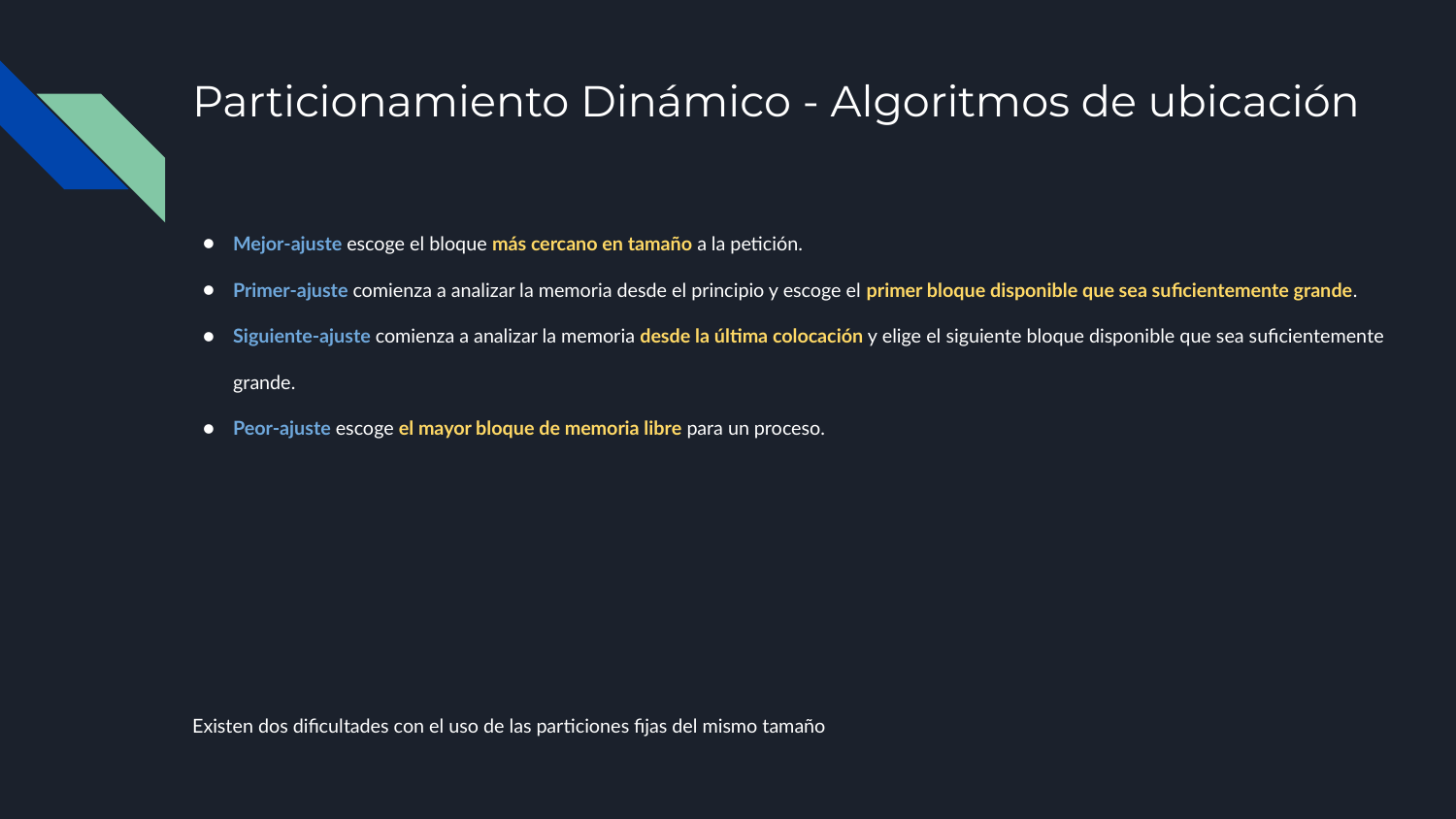

# Particionamiento Dinámico - Algoritmos de ubicación
Mejor-ajuste escoge el bloque más cercano en tamaño a la petición.
Primer-ajuste comienza a analizar la memoria desde el principio y escoge el primer bloque disponible que sea suficientemente grande.
Siguiente-ajuste comienza a analizar la memoria desde la última colocación y elige el siguiente bloque disponible que sea suficientemente grande.
Peor-ajuste escoge el mayor bloque de memoria libre para un proceso.

Existen dos dificultades con el uso de las particiones fijas del mismo tamaño